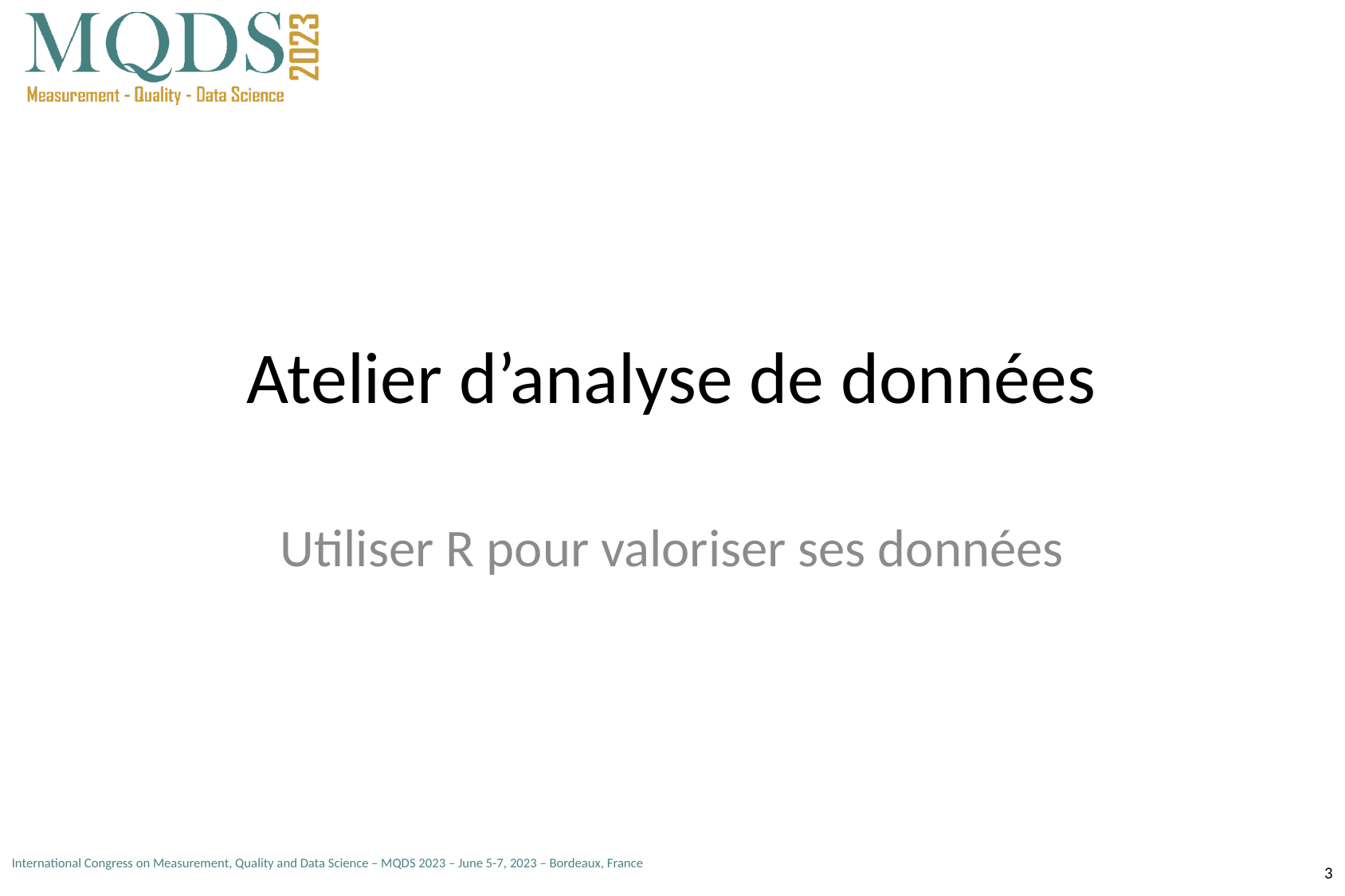

# Atelier d’analyse de données
Utiliser R pour valoriser ses données
3
International Congress on Measurement, Quality and Data Science – MQDS 2023 – June 5-7, 2023 – Bordeaux, France